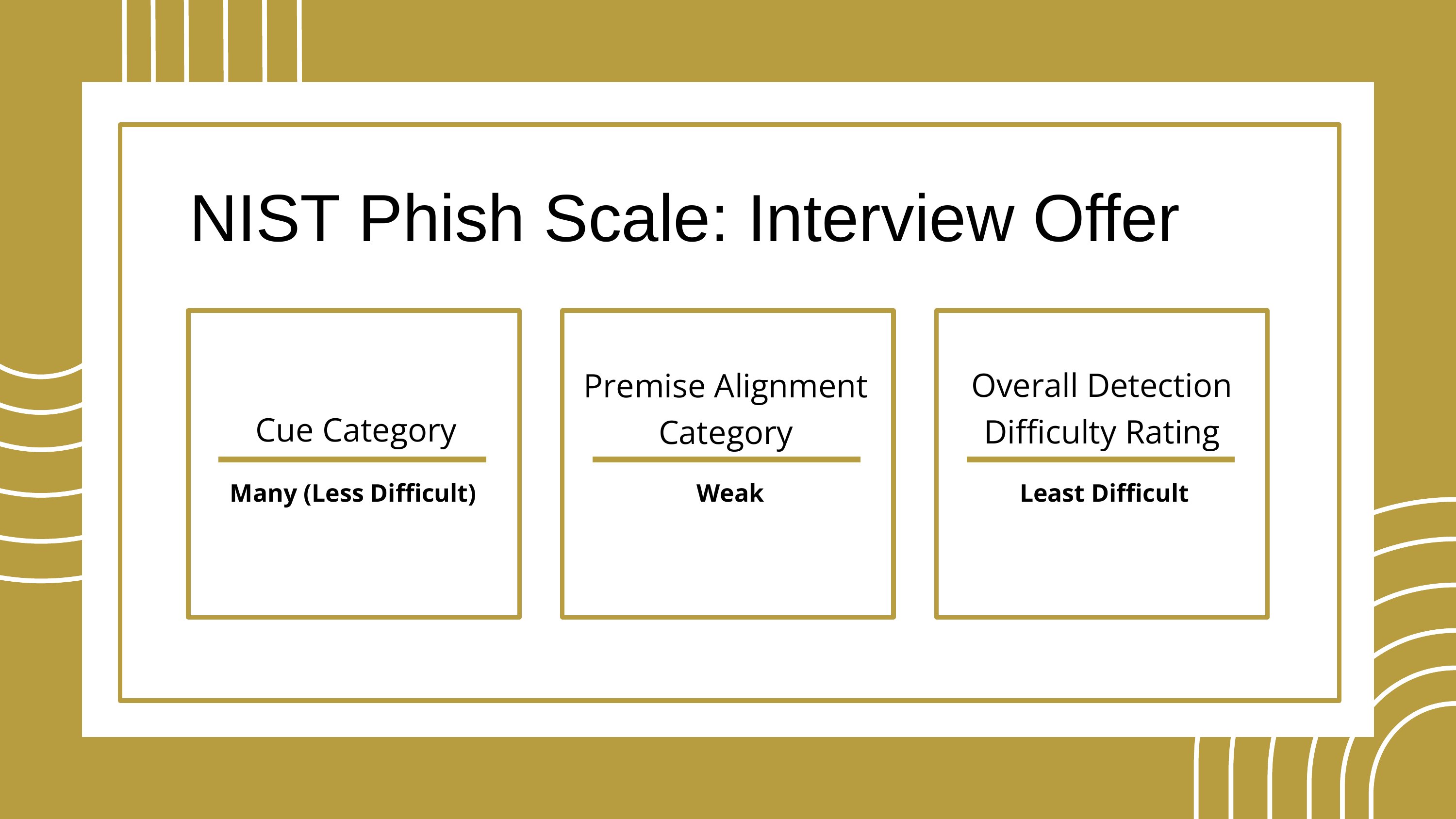

NIST Phish Scale: Interview Offer

Cue Category
Many (Less Difficult)

Premise Alignment Category
Weak

Overall Detection Difficulty Rating
Least Difficult